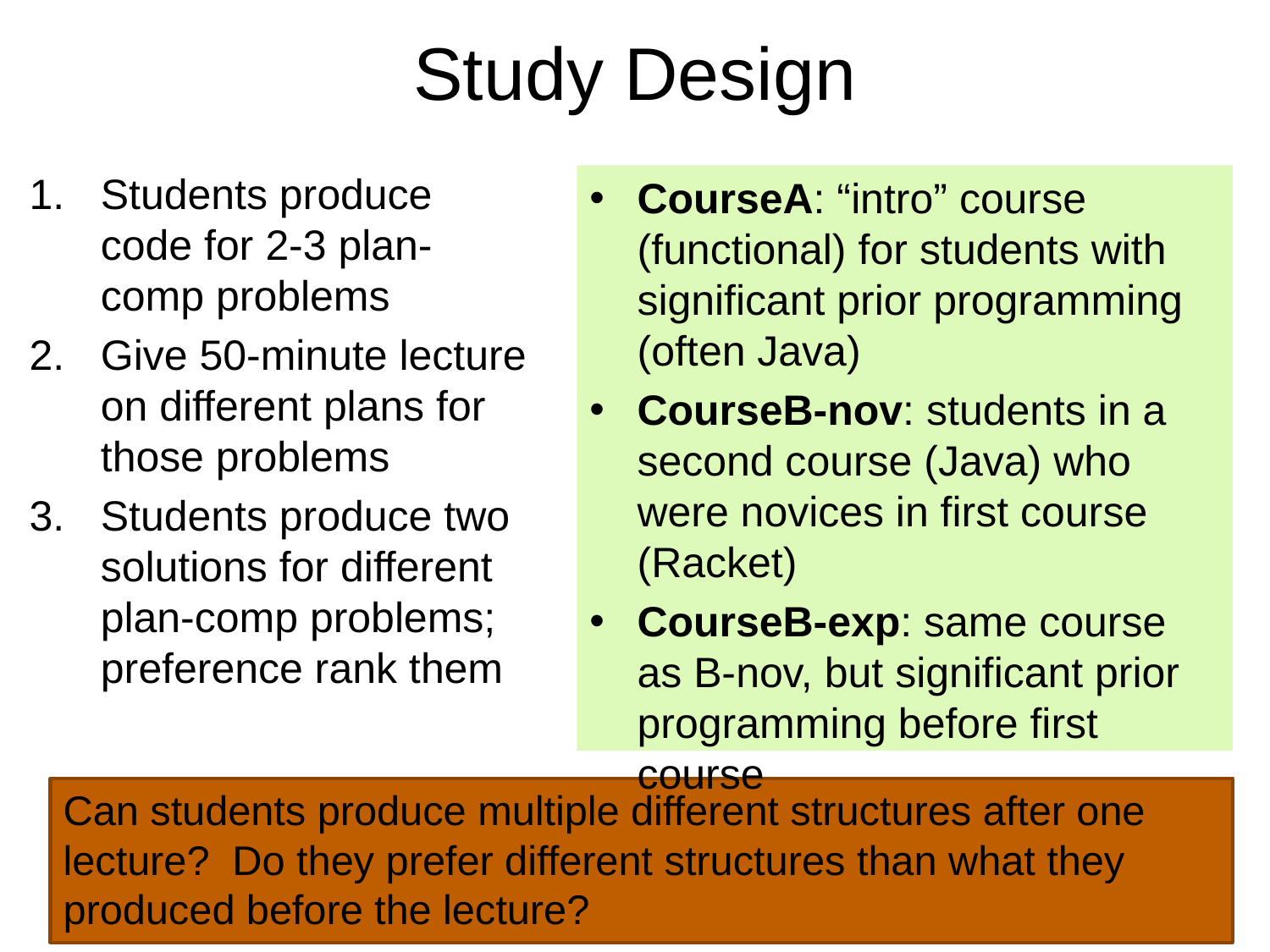

# Study Design
Students produce code for 2-3 plan-comp problems
Give 50-minute lecture on different plans for those problems
Students produce two solutions for different plan-comp problems; preference rank them
CourseA: “intro” course (functional) for students with significant prior programming (often Java)
CourseB-nov: students in a second course (Java) who were novices in first course (Racket)
CourseB-exp: same course as B-nov, but significant prior programming before first course
Can students produce multiple different structures after one lecture?  Do they prefer different structures than what they produced before the lecture?